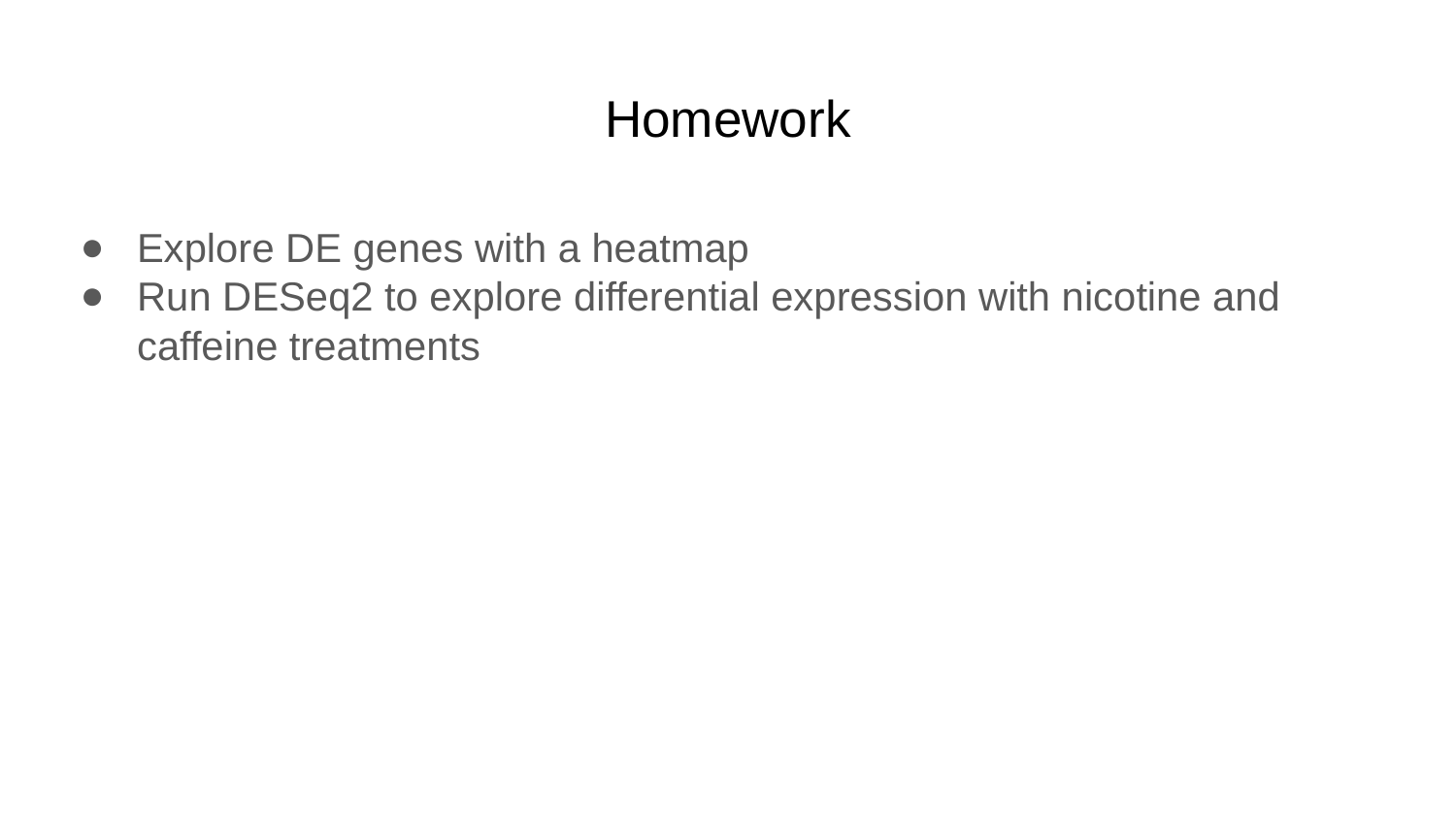

#
Homework
Explore DE genes with a heatmap
Run DESeq2 to explore differential expression with nicotine and caffeine treatments